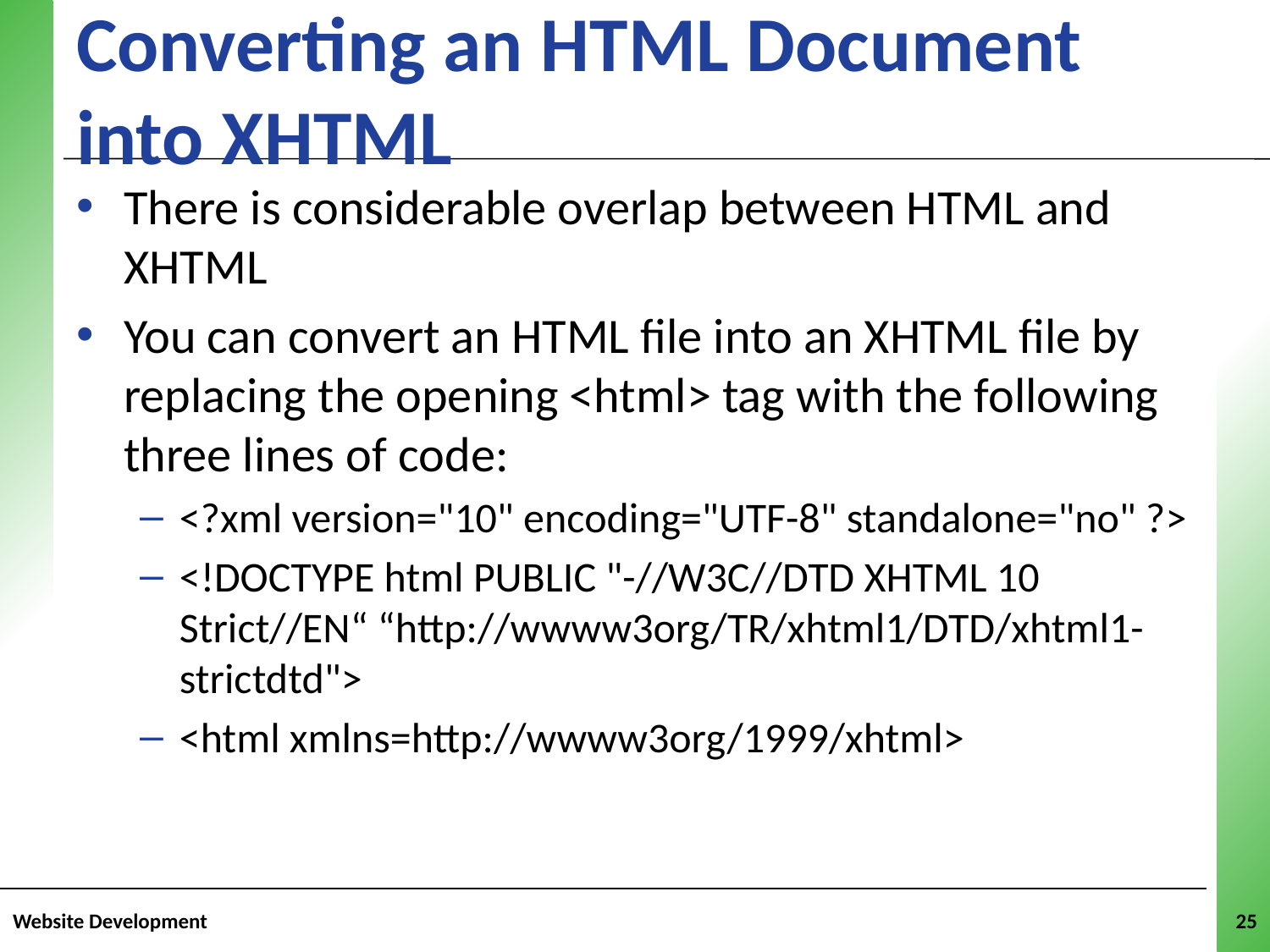

# Converting an HTML Document into XHTML
There is considerable overlap between HTML and XHTML
You can convert an HTML file into an XHTML file by replacing the opening <html> tag with the following three lines of code:
<?xml version="10" encoding="UTF-8" standalone="no" ?>
<!DOCTYPE html PUBLIC "-//W3C//DTD XHTML 10 Strict//EN“ “http://wwww3org/TR/xhtml1/DTD/xhtml1-strictdtd">
<html xmlns=http://wwww3org/1999/xhtml>
Website Development
25